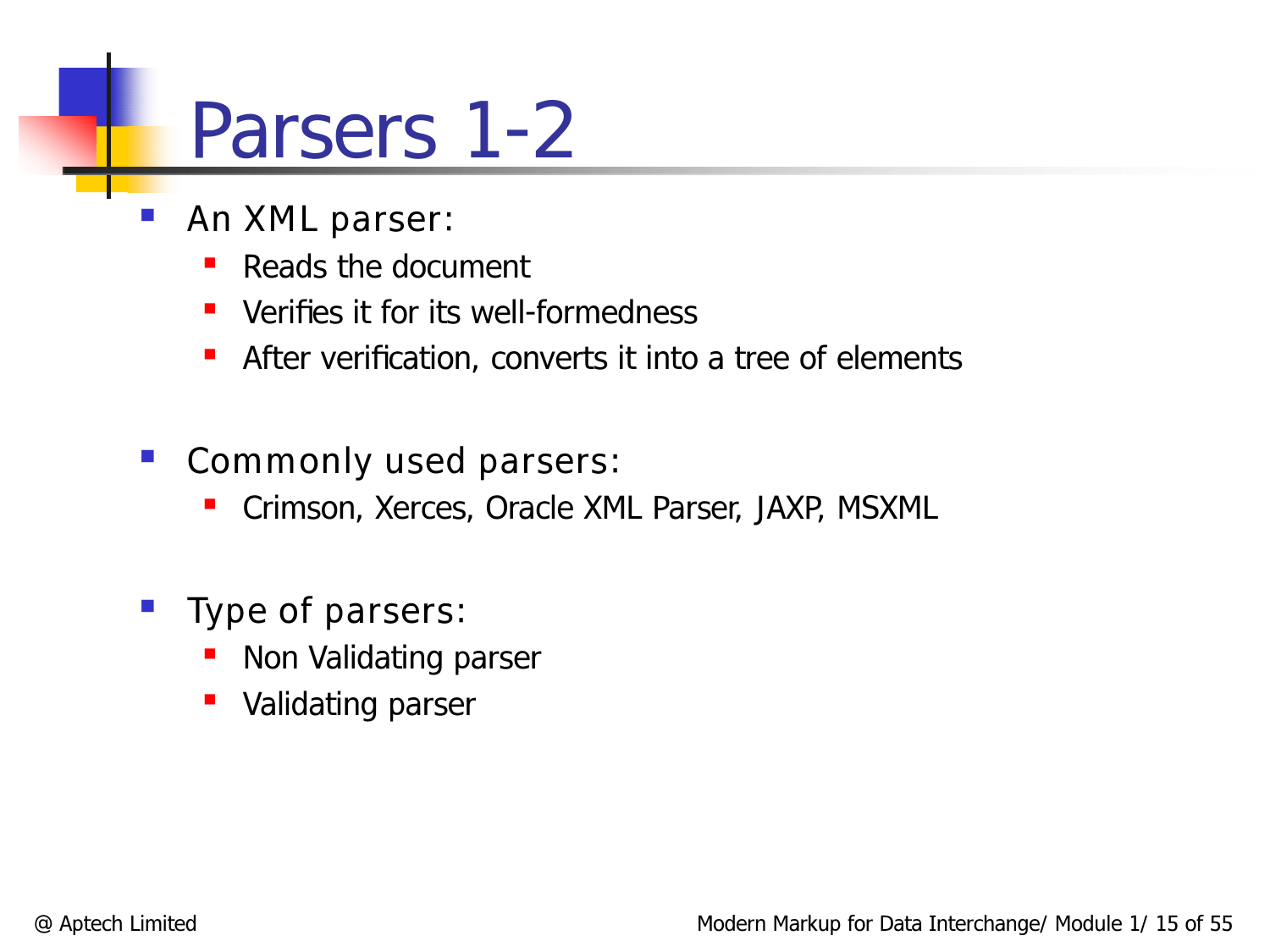

# Parsers 1-2

An XML parser:
Reads the document
Verifies it for its well-formedness
After verification, converts it into a tree of elements

Commonly used parsers:
Crimson, Xerces, Oracle XML Parser, JAXP, MSXML

Type of parsers:
Non Validating parser
Validating parser
@ Aptech Limited
Modern Markup for Data Interchange/ Module 1/ 15 of 55